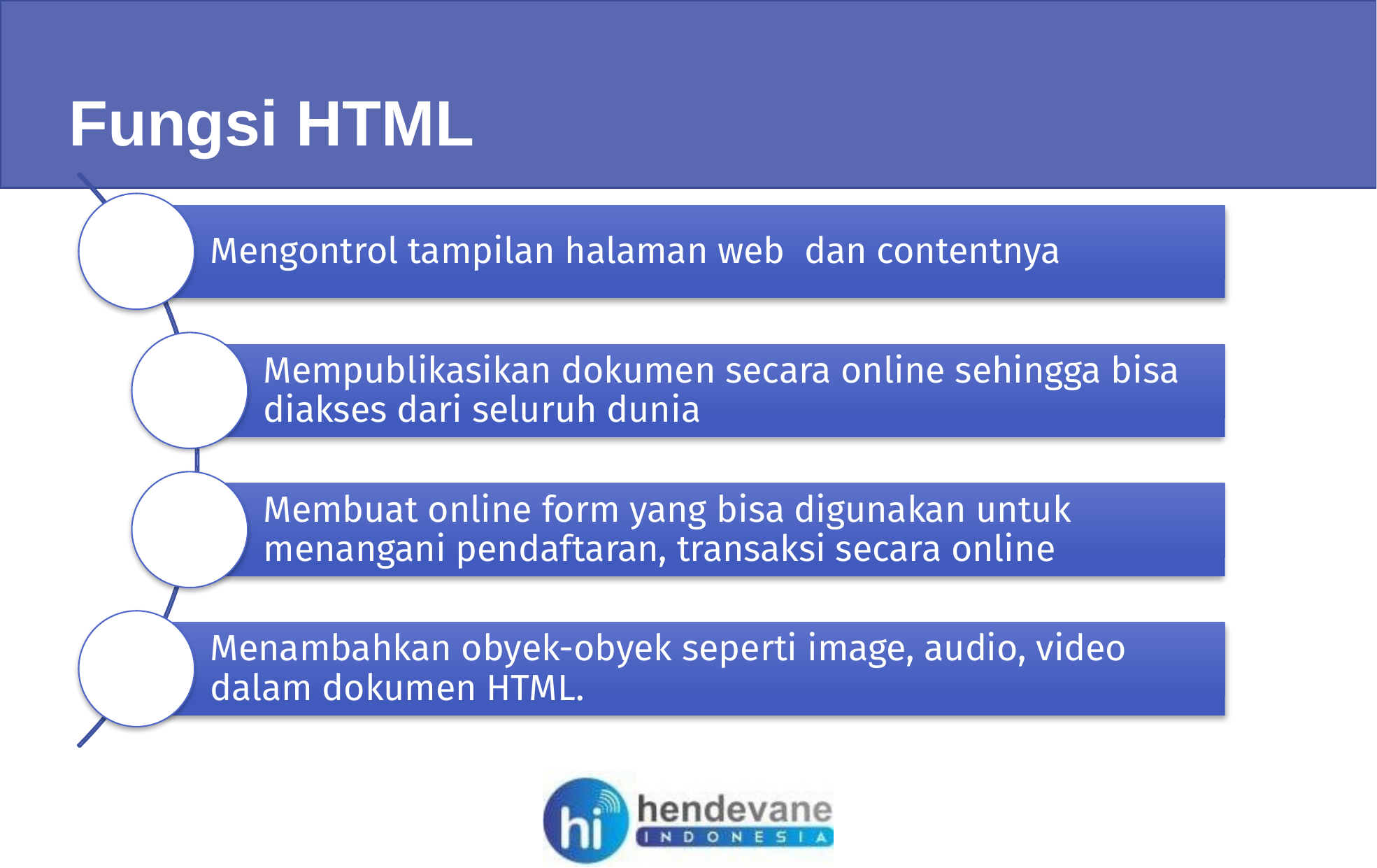

Fungsi HTML
Mengontrol tampilan halaman web  dan contentnya
Mempublikasikan dokumen secara online sehingga bisa diakses dari seluruh dunia
Membuat online form yang bisa digunakan untuk menangani pendaftaran, transaksi secara online
Menambahkan obyek-obyek seperti image, audio, video dalam dokumen HTML.